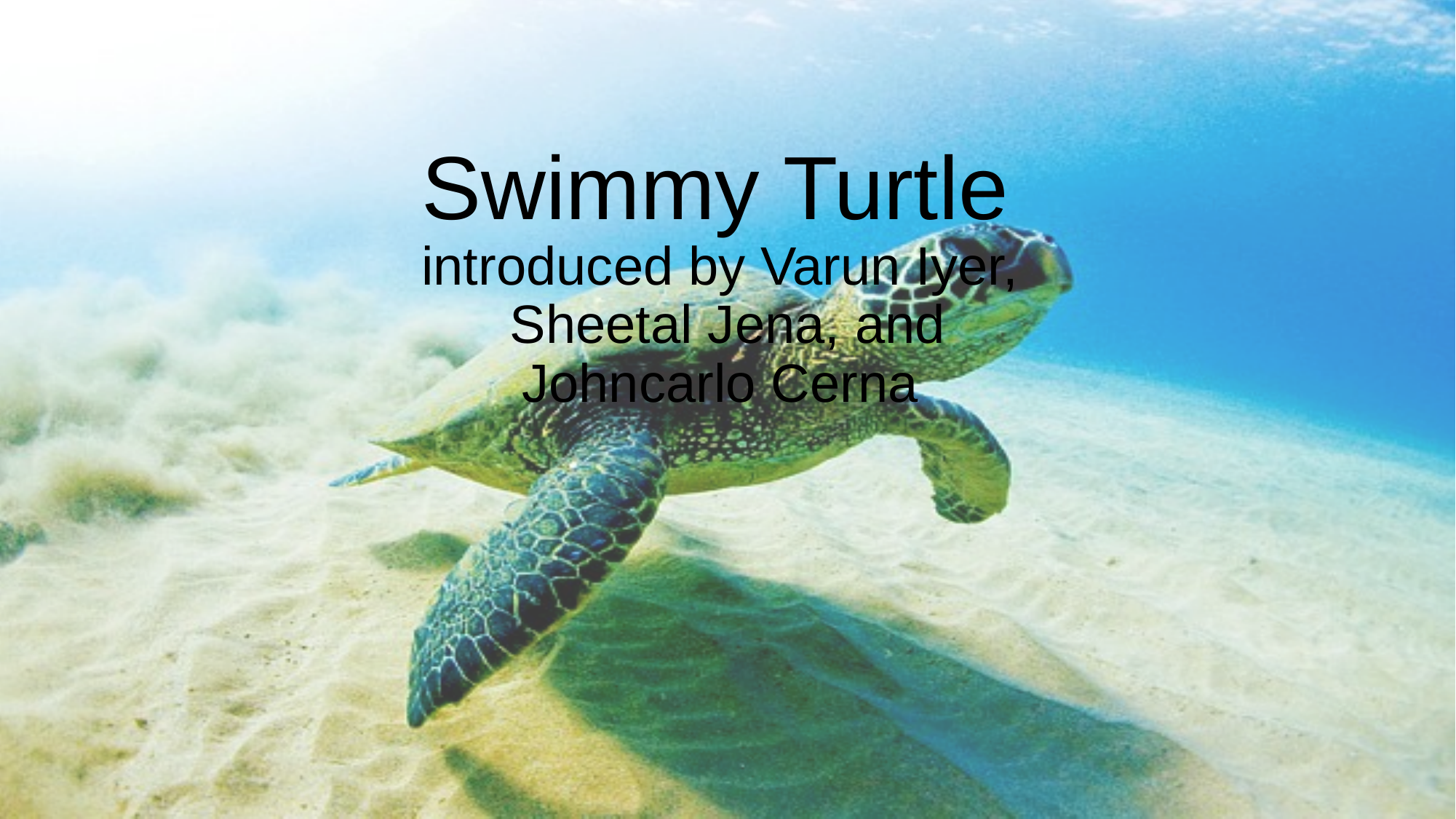

# Swimmy Turtle introduced by Varun Iyer, Sheetal Jena, and Johncarlo Cerna